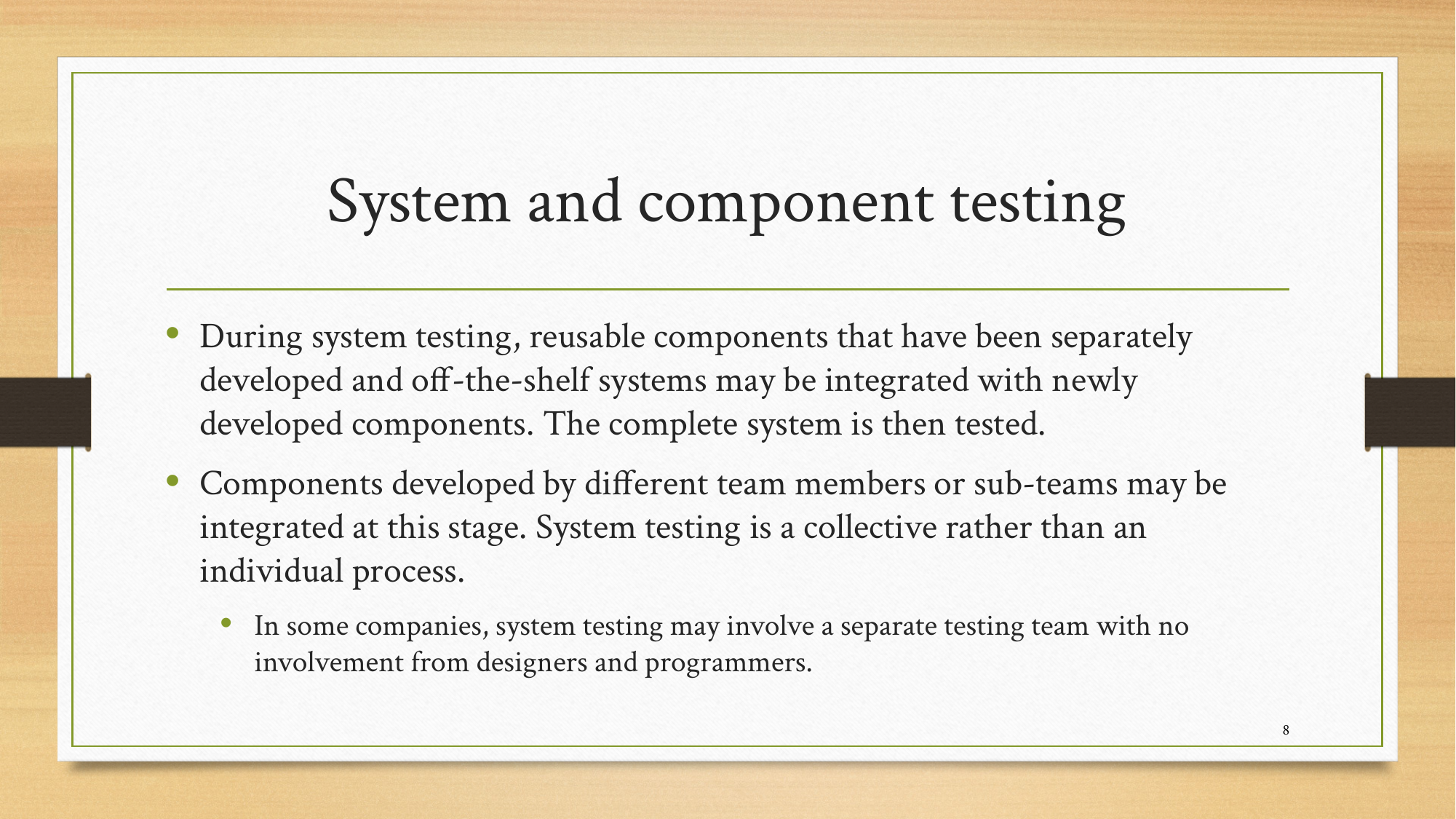

# System and component testing
During system testing, reusable components that have been separately developed and off-the-shelf systems may be integrated with newly developed components. The complete system is then tested.
Components developed by different team members or sub-teams may be integrated at this stage. System testing is a collective rather than an individual process.
In some companies, system testing may involve a separate testing team with no involvement from designers and programmers.
8